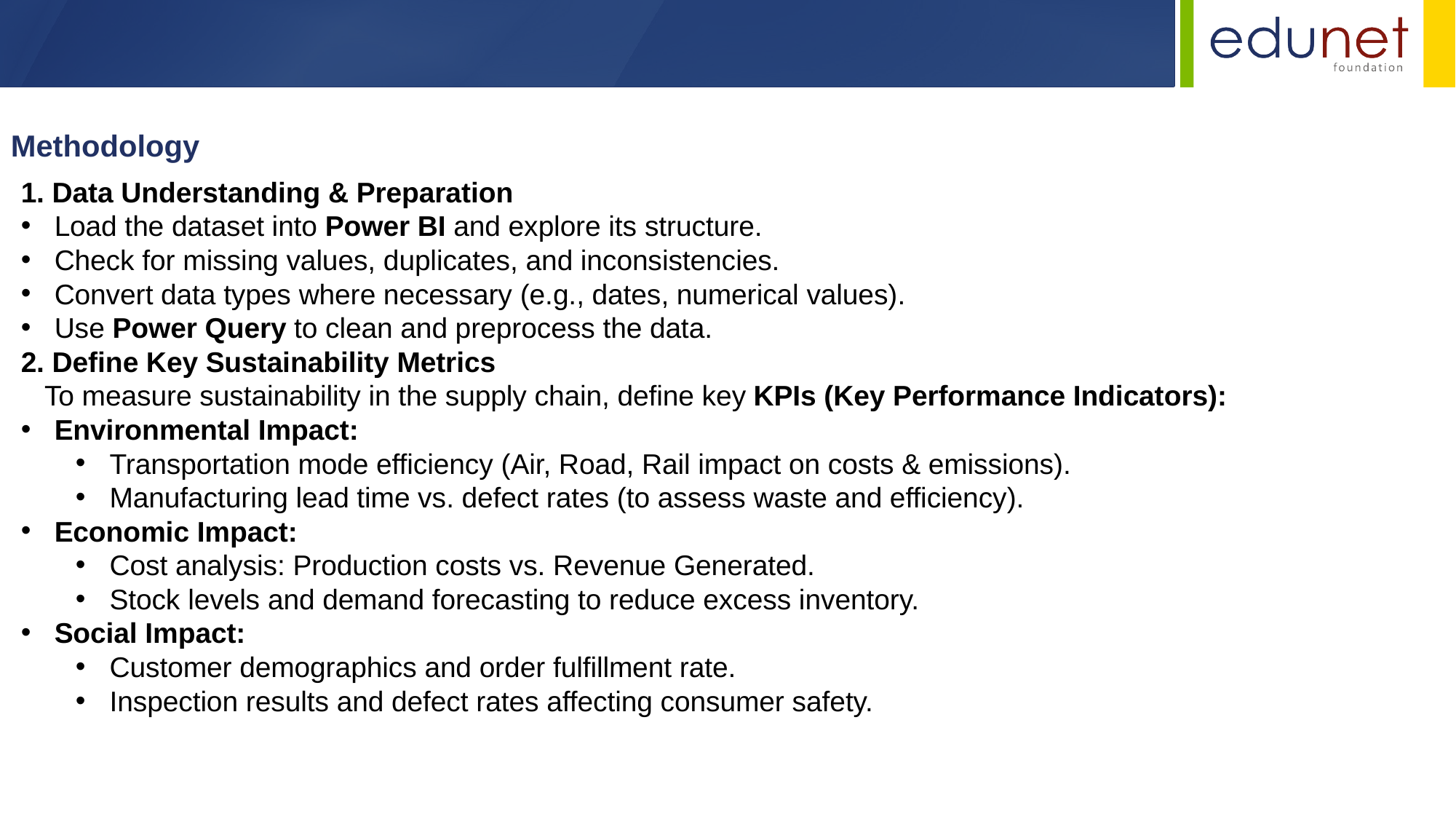

Methodology
1. Data Understanding & Preparation
 Load the dataset into Power BI and explore its structure.
 Check for missing values, duplicates, and inconsistencies.
 Convert data types where necessary (e.g., dates, numerical values).
 Use Power Query to clean and preprocess the data.
2. Define Key Sustainability Metrics
   To measure sustainability in the supply chain, define key KPIs (Key Performance Indicators):
 Environmental Impact:
Transportation mode efficiency (Air, Road, Rail impact on costs & emissions).
Manufacturing lead time vs. defect rates (to assess waste and efficiency).
 Economic Impact:
Cost analysis: Production costs vs. Revenue Generated.
Stock levels and demand forecasting to reduce excess inventory.
 Social Impact:
Customer demographics and order fulfillment rate.
Inspection results and defect rates affecting consumer safety.